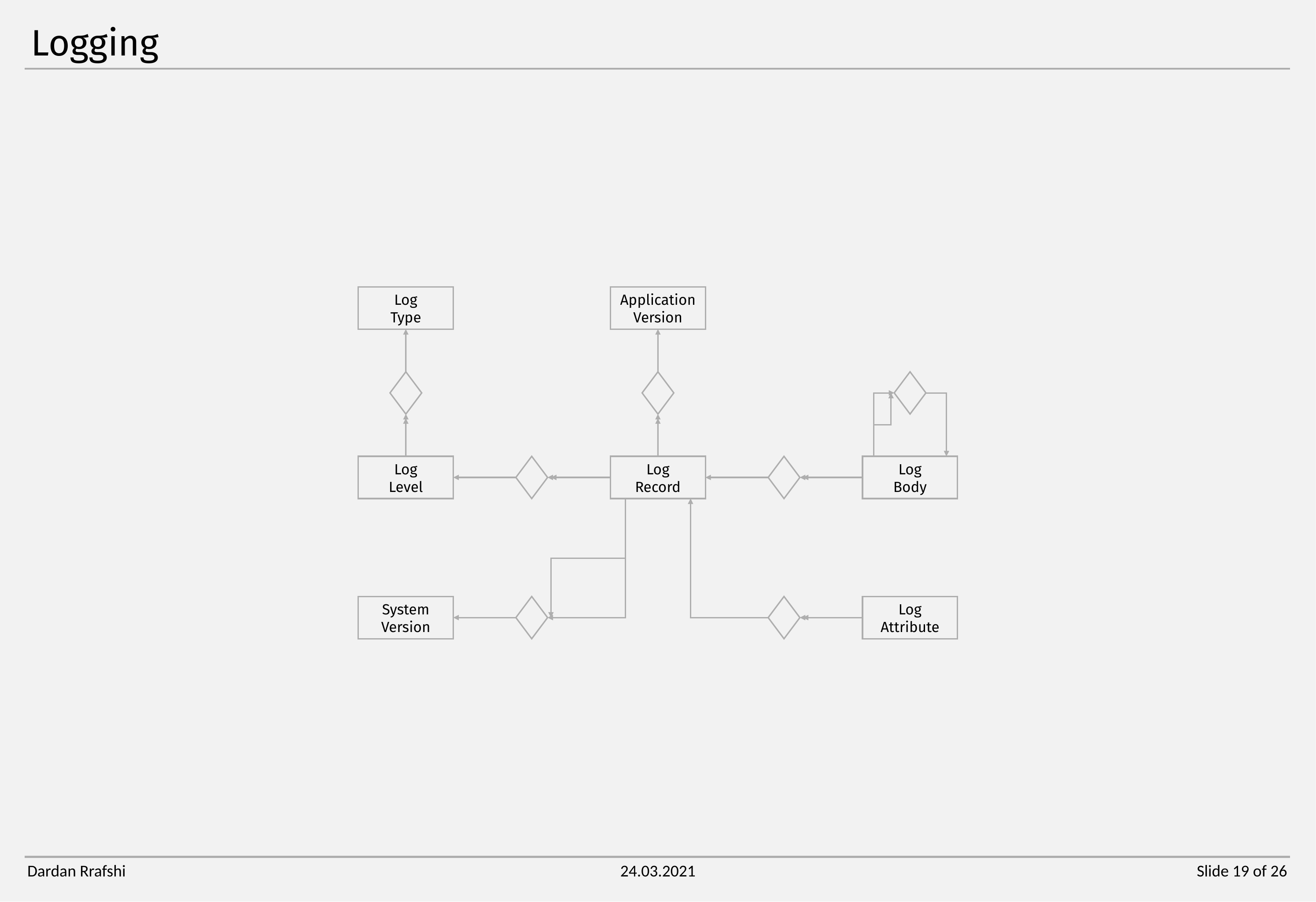

Logging
Entity

Log
Type
Application
Version

Log
Level

Log
Record

Log
Body
System
Version

Log
Attribute
Dardan Rrafshi
24.03.2021
Slide 19 of 26